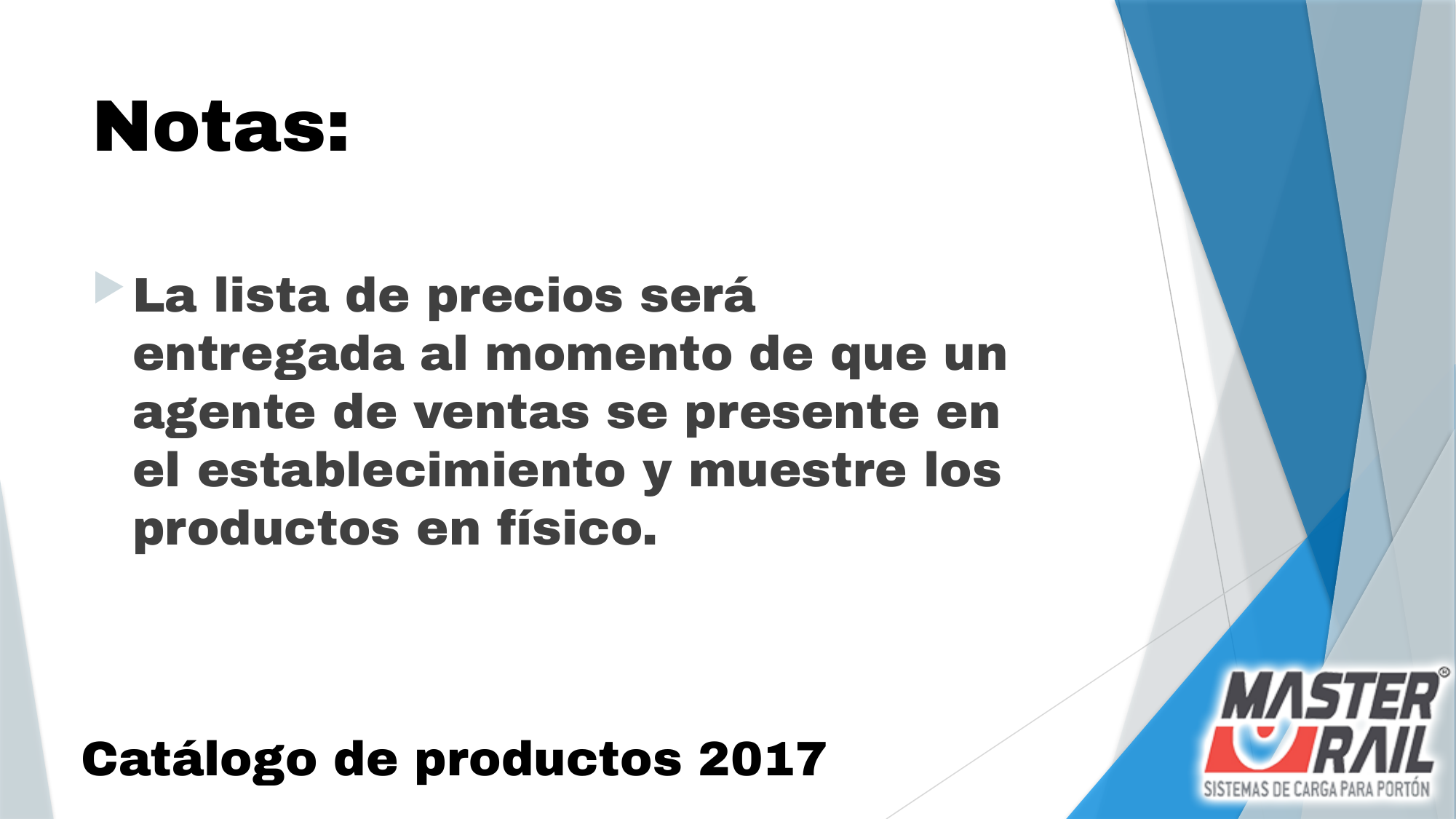

# Notas:
La lista de precios será entregada al momento de que un agente de ventas se presente en el establecimiento y muestre los productos en físico.